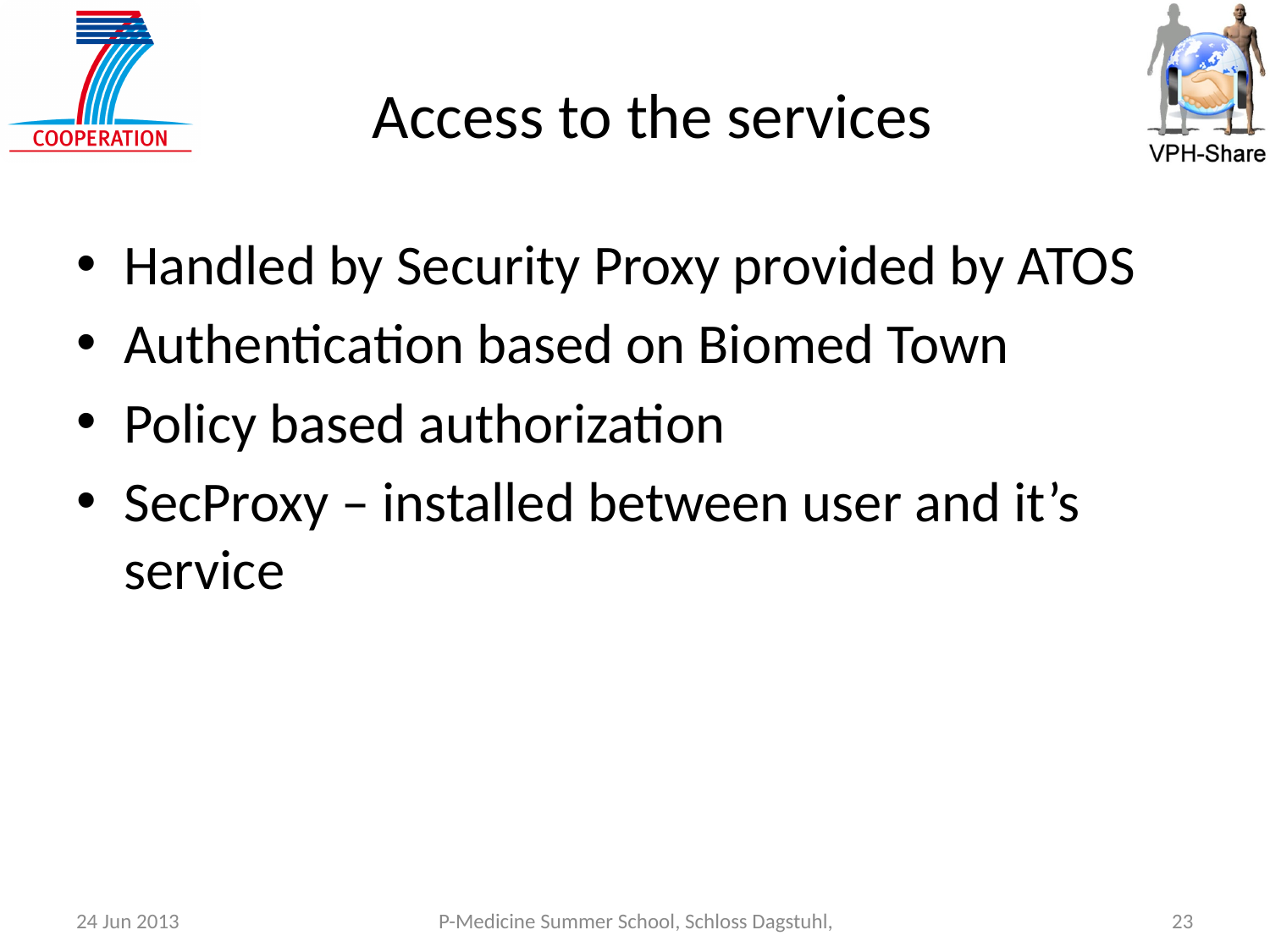

# Access to the services
Handled by Security Proxy provided by ATOS
Authentication based on Biomed Town
Policy based authorization
SecProxy – installed between user and it’s service